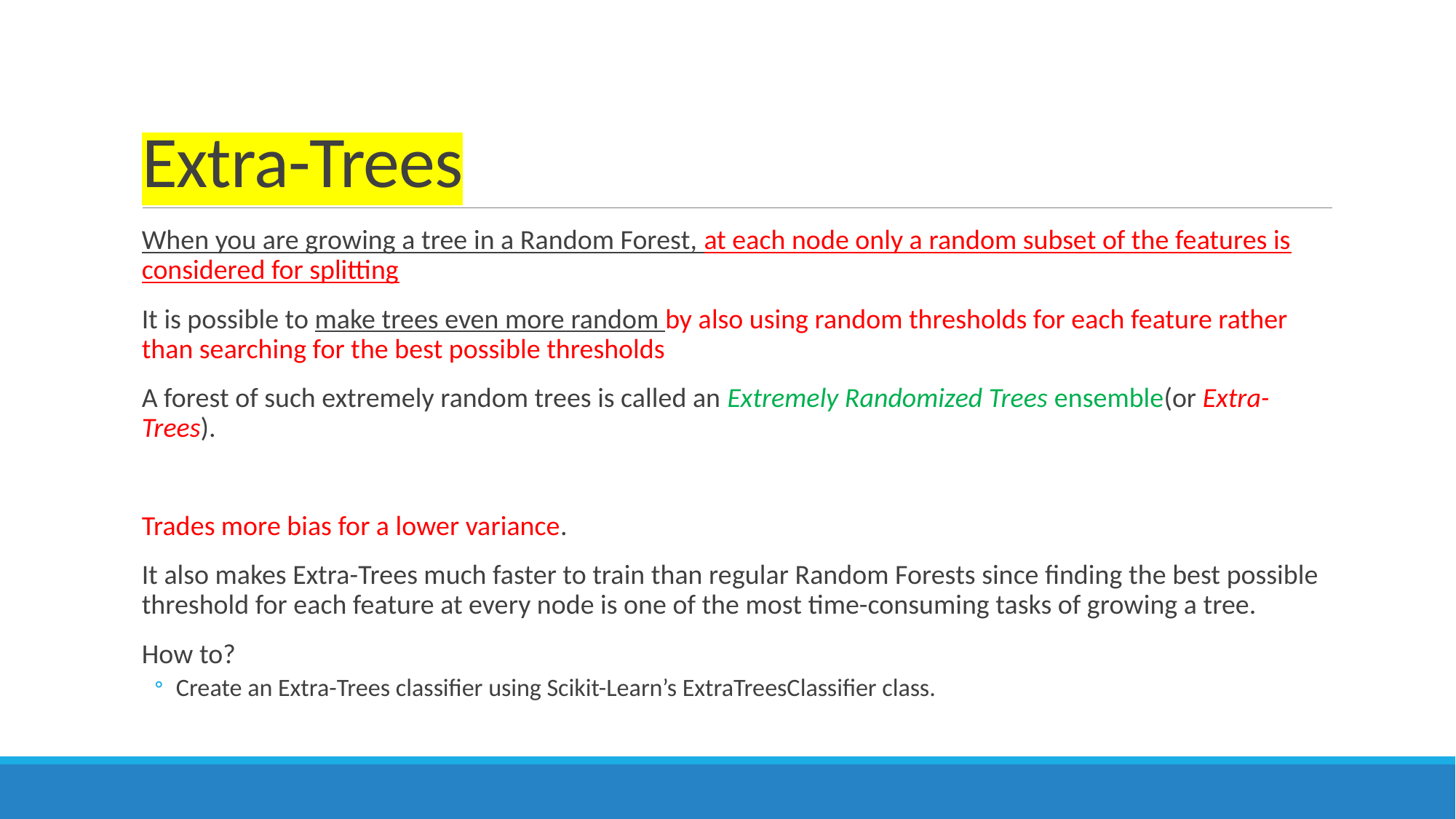

# Extra-Trees
When you are growing a tree in a Random Forest, at each node only a random subset of the features is considered for splitting
It is possible to make trees even more random by also using random thresholds for each feature rather than searching for the best possible thresholds
A forest of such extremely random trees is called an Extremely Randomized Trees ensemble(or Extra-Trees).

Trades more bias for a lower variance.
It also makes Extra-Trees much faster to train than regular Random Forests since finding the best possible threshold for each feature at every node is one of the most time-consuming tasks of growing a tree.
How to?
Create an Extra-Trees classifier using Scikit-Learn’s ExtraTreesClassifier class.